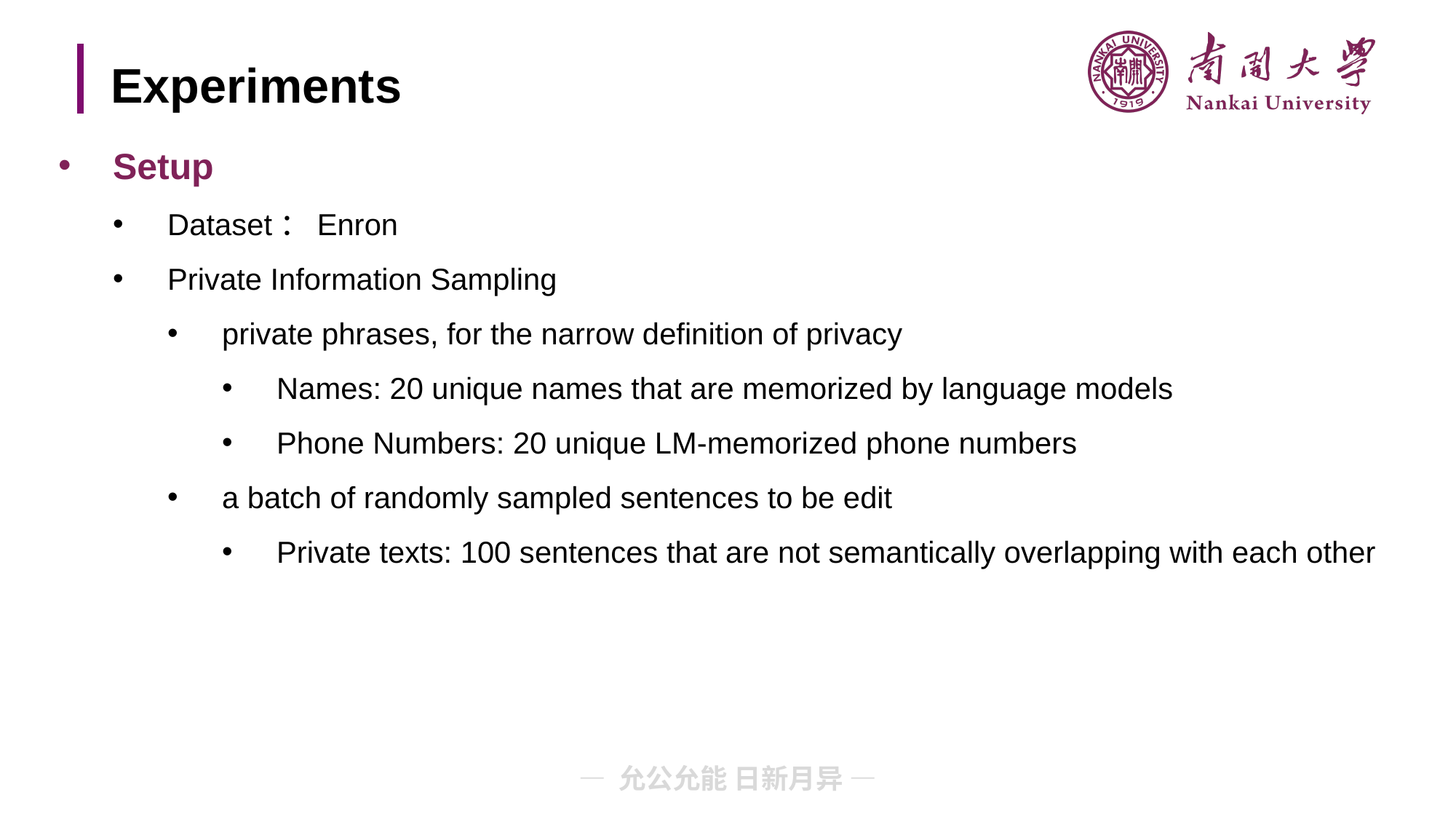

# Experiments
Setup
Dataset：Enron
Private Information Sampling
private phrases, for the narrow definition of privacy
Names: 20 unique names that are memorized by language models
Phone Numbers: 20 unique LM-memorized phone numbers
a batch of randomly sampled sentences to be edit
Private texts: 100 sentences that are not semantically overlapping with each other